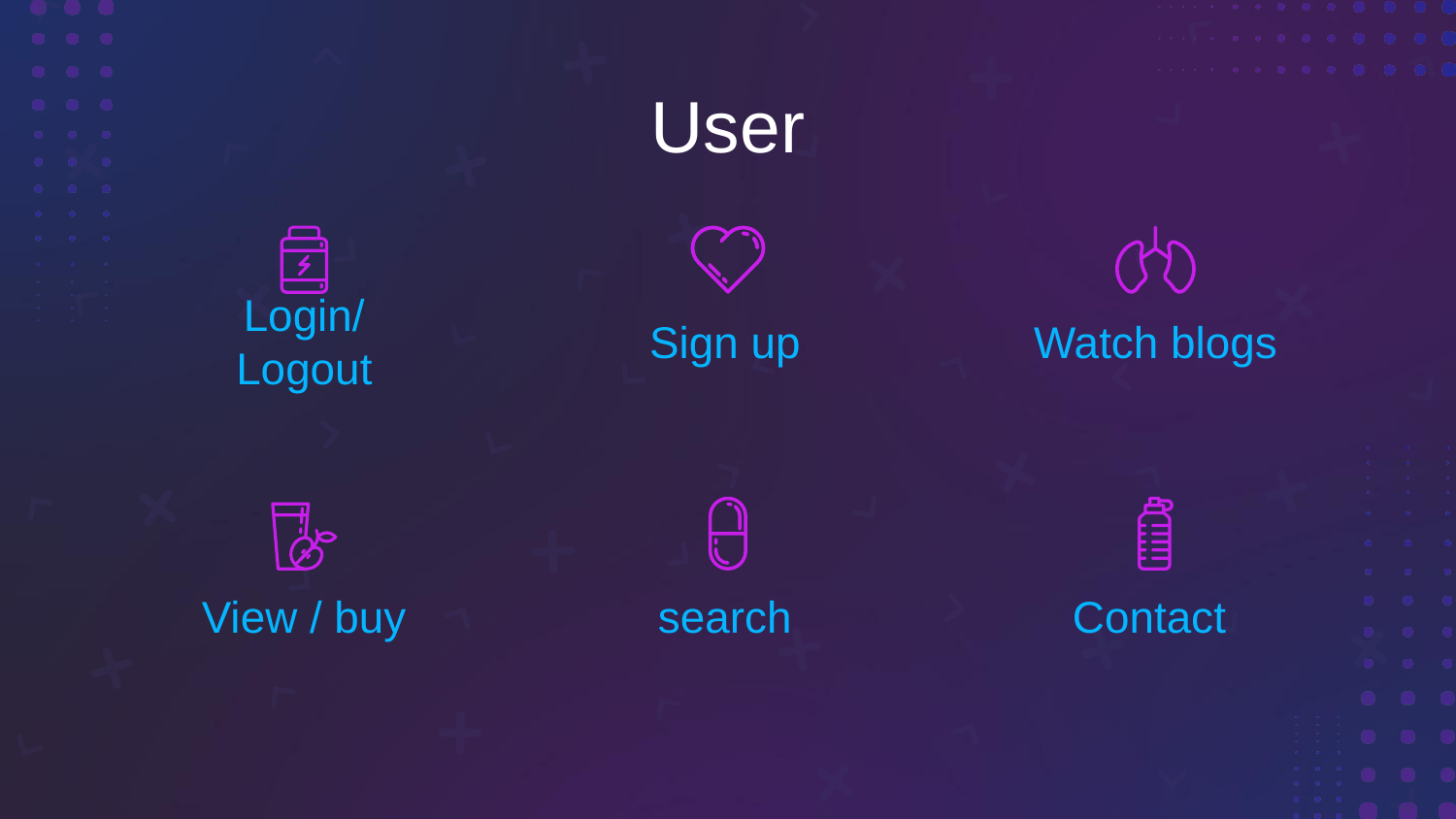

# User

Login/Logout
Sign up
Watch blogs

View / buy
search
Contact